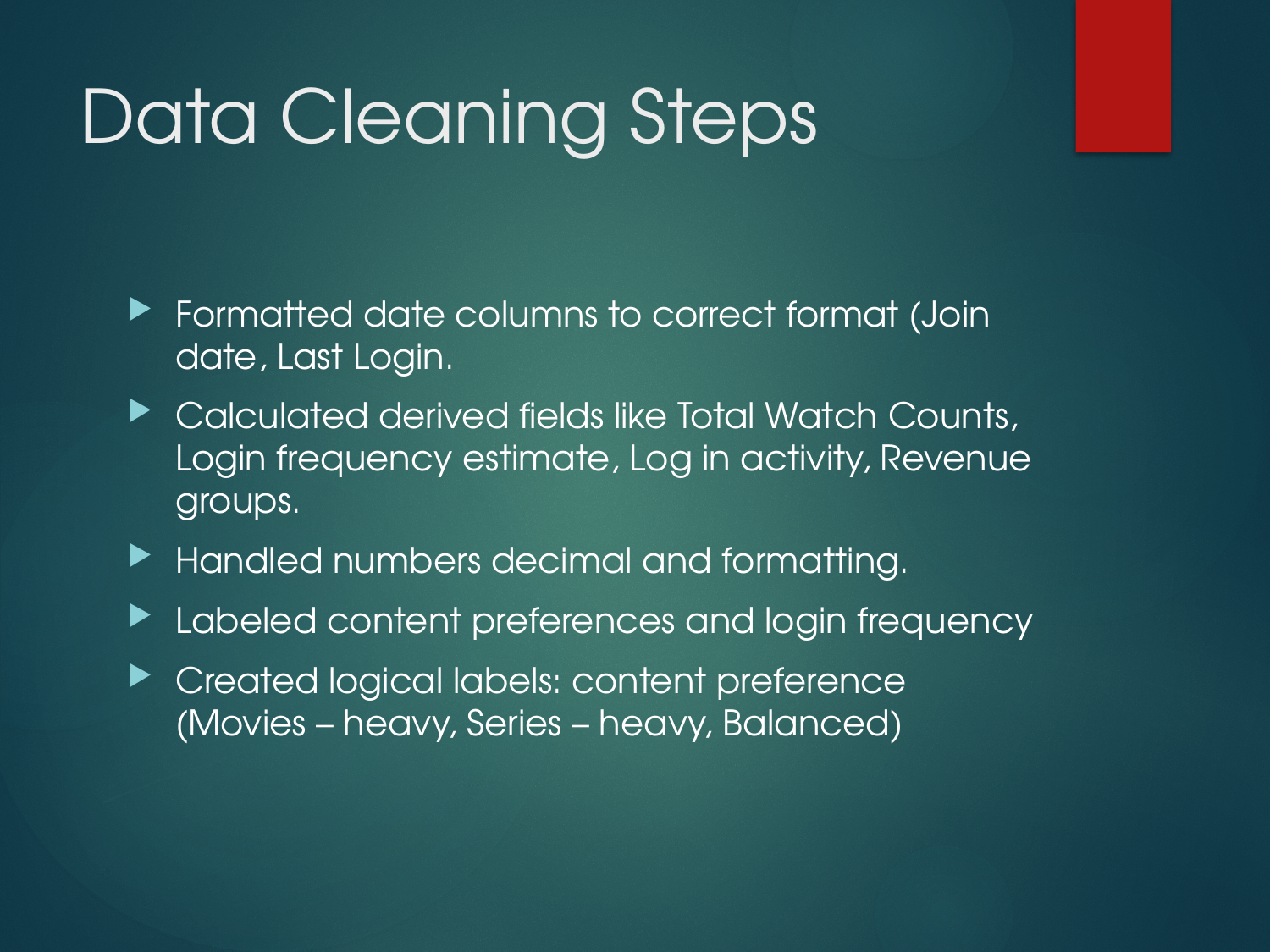

# Data Cleaning Steps
Formatted date columns to correct format (Join date, Last Login.
Calculated derived fields like Total Watch Counts, Login frequency estimate, Log in activity, Revenue groups.
Handled numbers decimal and formatting.
Labeled content preferences and login frequency
Created logical labels: content preference (Movies – heavy, Series – heavy, Balanced)